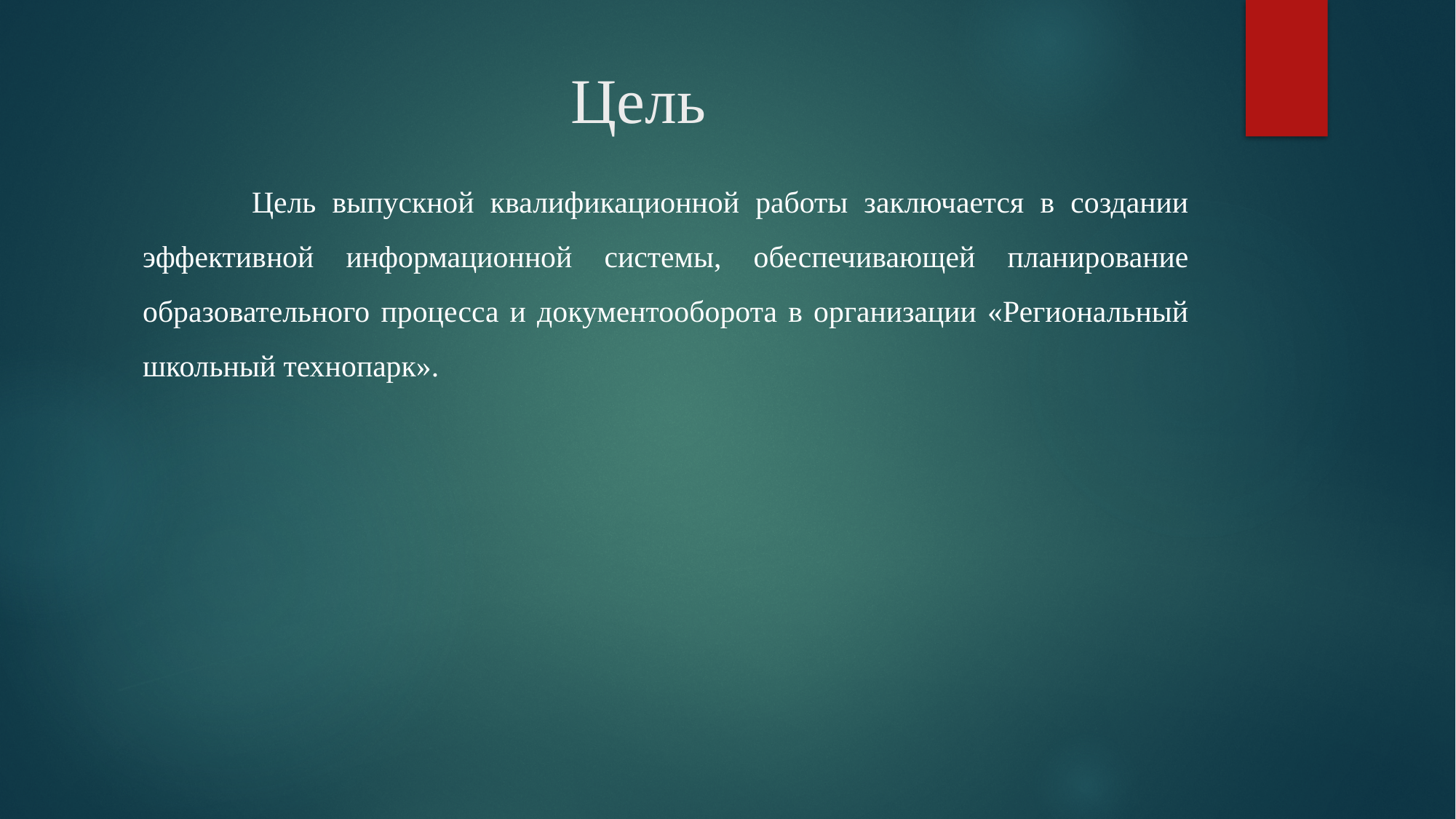

# Цель
	Цель выпускной квалификационной работы заключается в создании эффективной информационной системы, обеспечивающей планирование образовательного процесса и документооборота в организации «Региональный школьный технопарк».